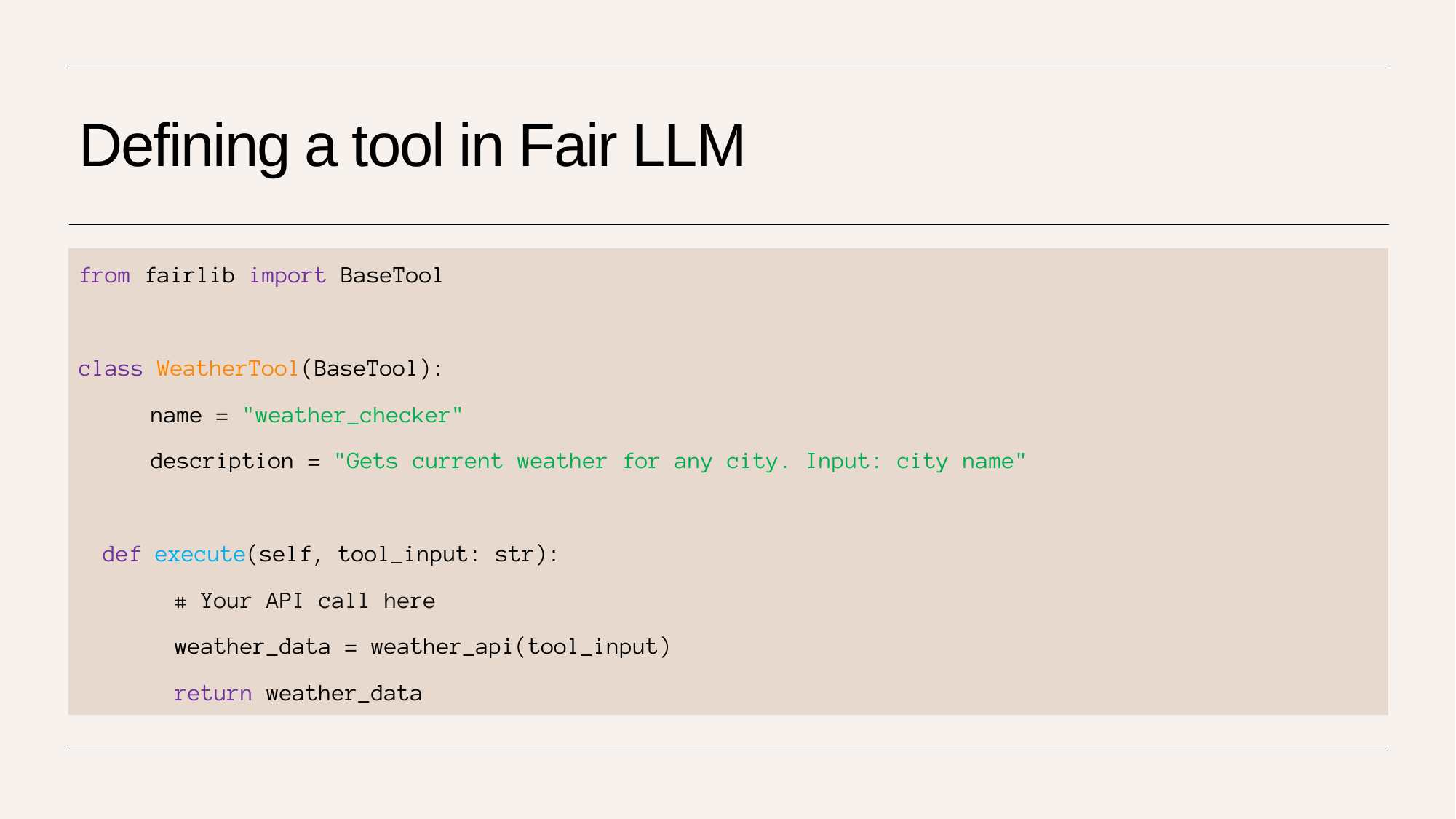

# Defining a tool in Fair LLM
from fairlib import BaseTool

class WeatherTool(BaseTool):
   name = "weather_checker"
   description = "Gets current weather for any city. Input: city name"

 def execute(self, tool_input: str):
    # Your API call here
    weather_data = weather_api(tool_input)
    return weather_data